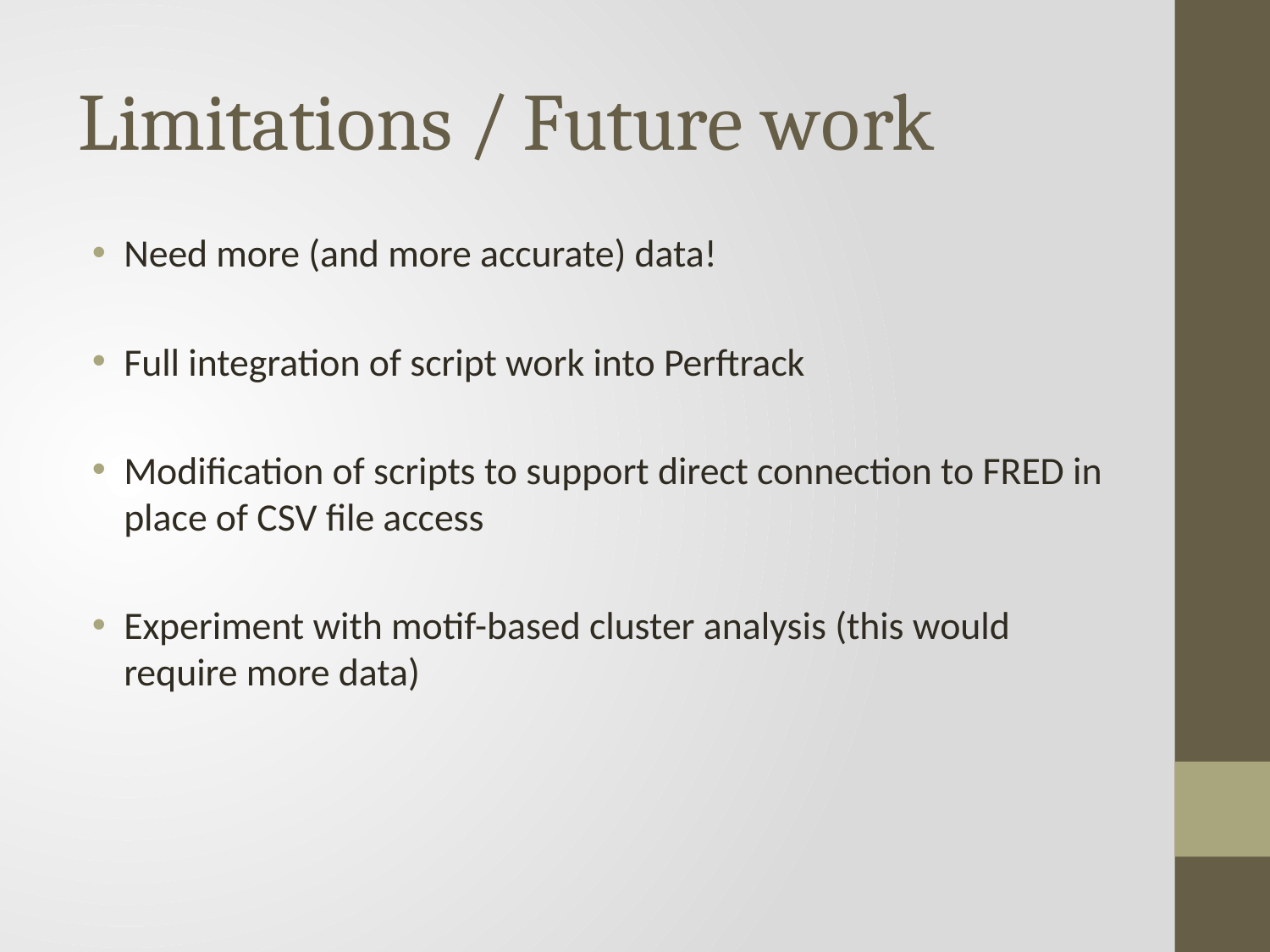

# Limitations / Future work
Need more (and more accurate) data!

Full integration of script work into Perftrack

Modification of scripts to support direct connection to FRED in place of CSV file access

Experiment with motif-based cluster analysis (this would require more data)